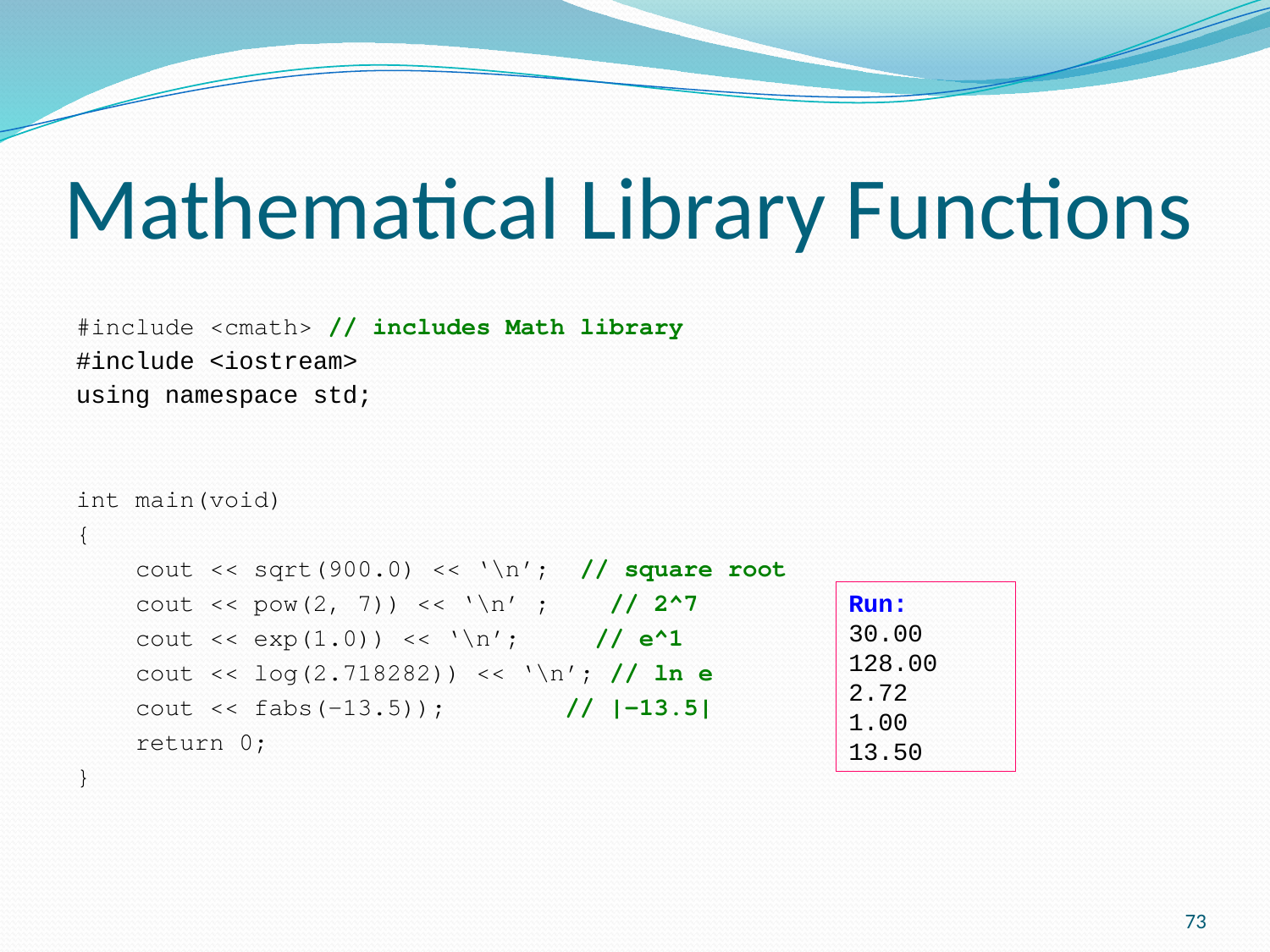

# Mathematical Library Functions

#include <cmath> // includes Math library
#include <iostream>
using namespace std;

int main(void)
{
    cout << sqrt(900.0) << ‘\n’;  // square root
    cout << pow(2, 7)) << ‘\n’ ;    // 2^7
    cout << exp(1.0)) << ‘\n’;     // e^1
    cout << log(2.718282)) << ‘\n’; // ln e
    cout << fabs(-13.5));        // |-13.5|
    return 0;
}

Run:
30.00
128.00
2.72
1.00
13.50
73